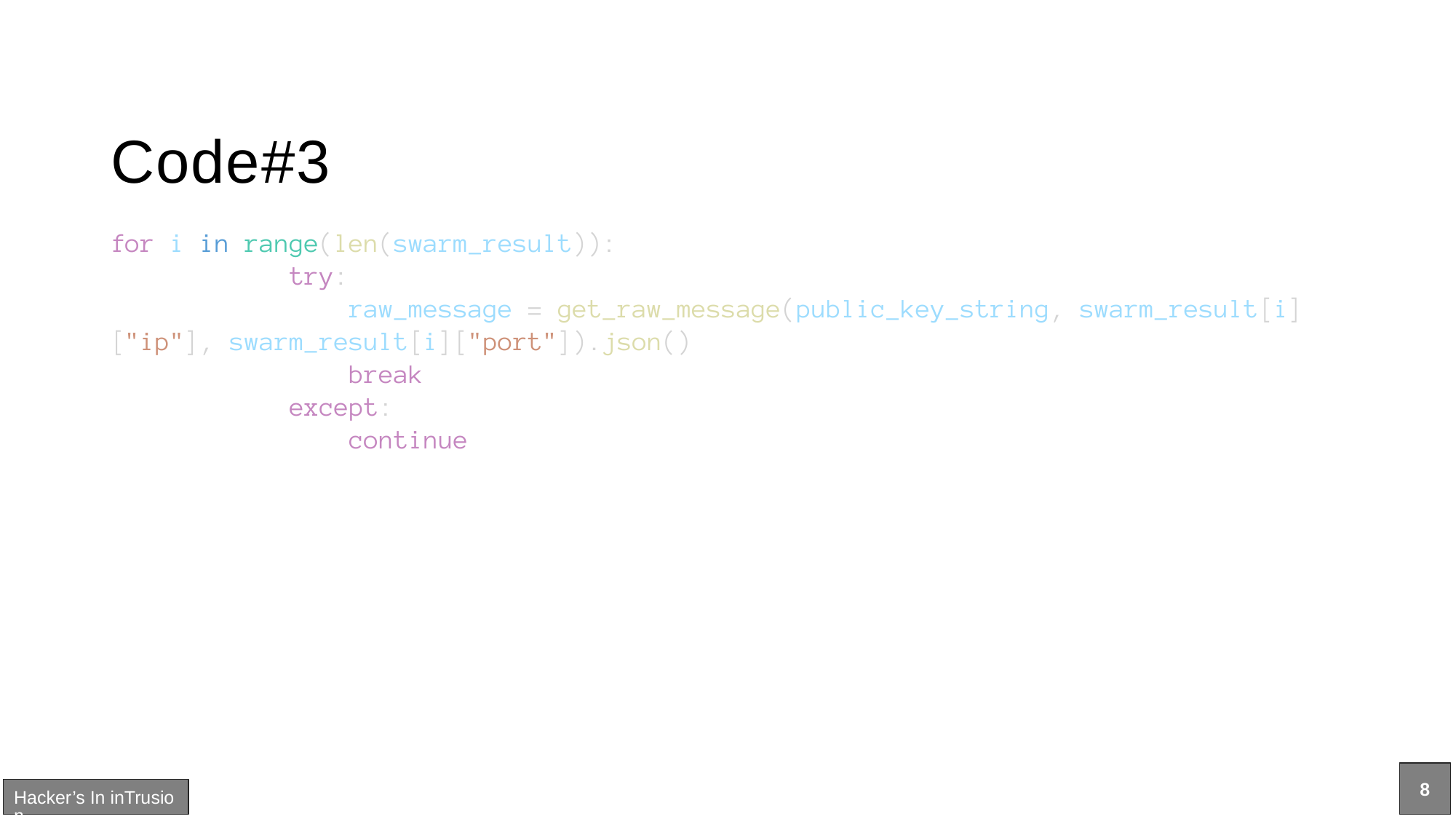

# Code#3
for i in range(len(swarm_result)):
            try:
                raw_message = get_raw_message(public_key_string, swarm_result[i]["ip"], swarm_result[i]["port"]).json()
                break
            except:
                continue
8
Hacker’s In inTrusion